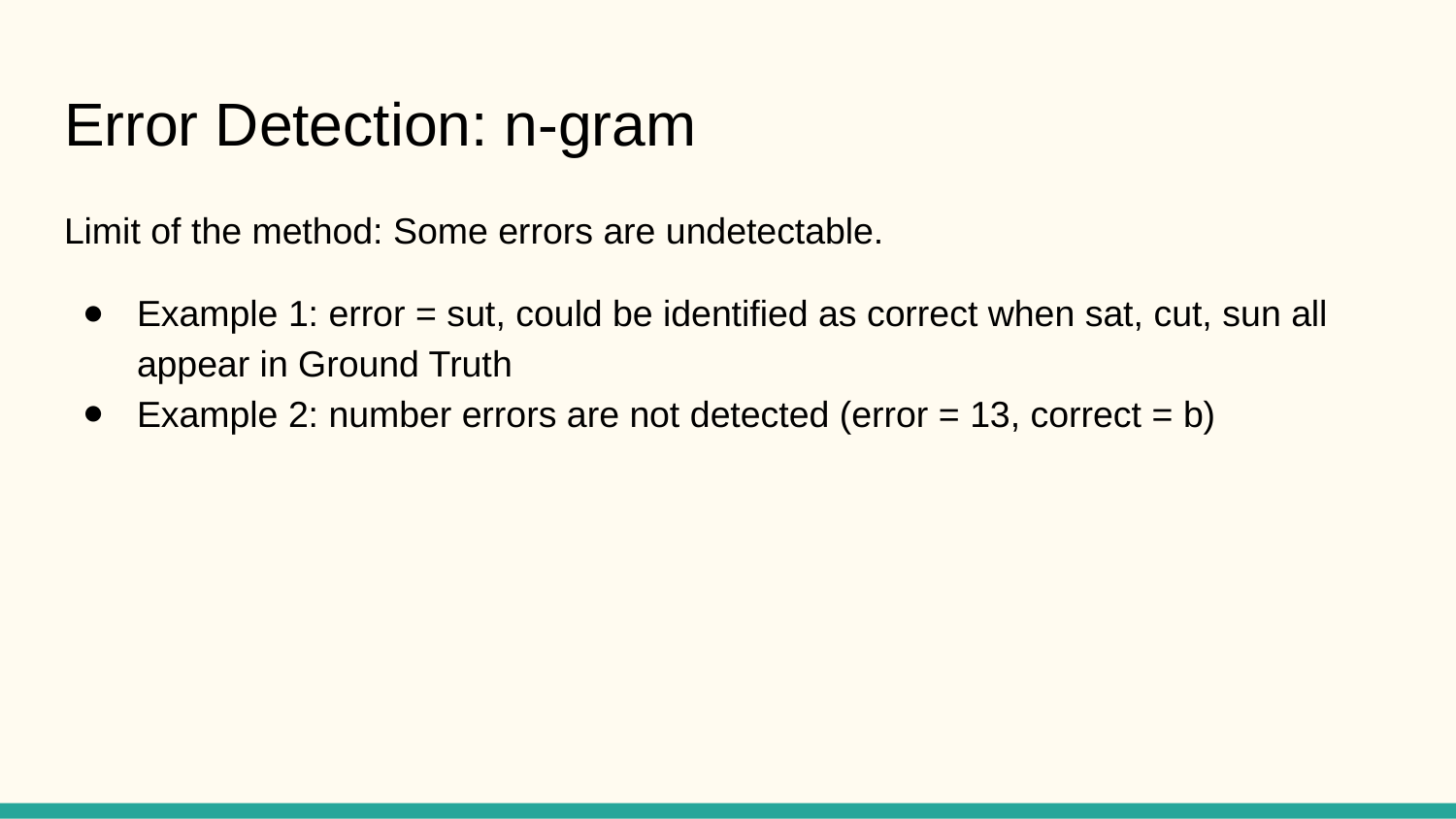

# Error Detection: n-gram
Limit of the method: Some errors are undetectable.
Example 1: error = sut, could be identified as correct when sat, cut, sun all appear in Ground Truth
Example 2: number errors are not detected (error = 13, correct = b)